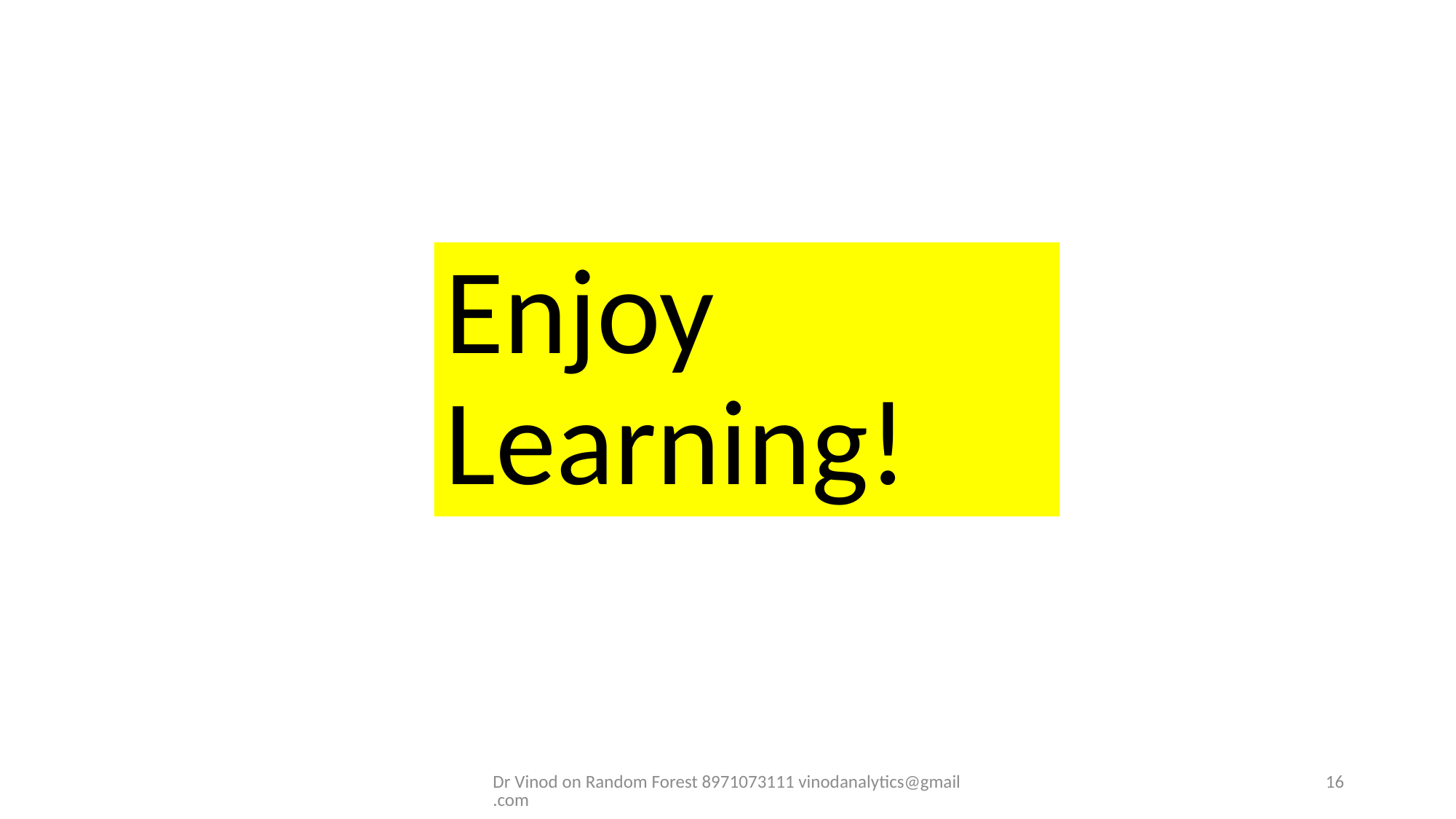

# Enjoy Learning!
Dr Vinod on Random Forest 8971073111 vinodanalytics@gmail.com
16